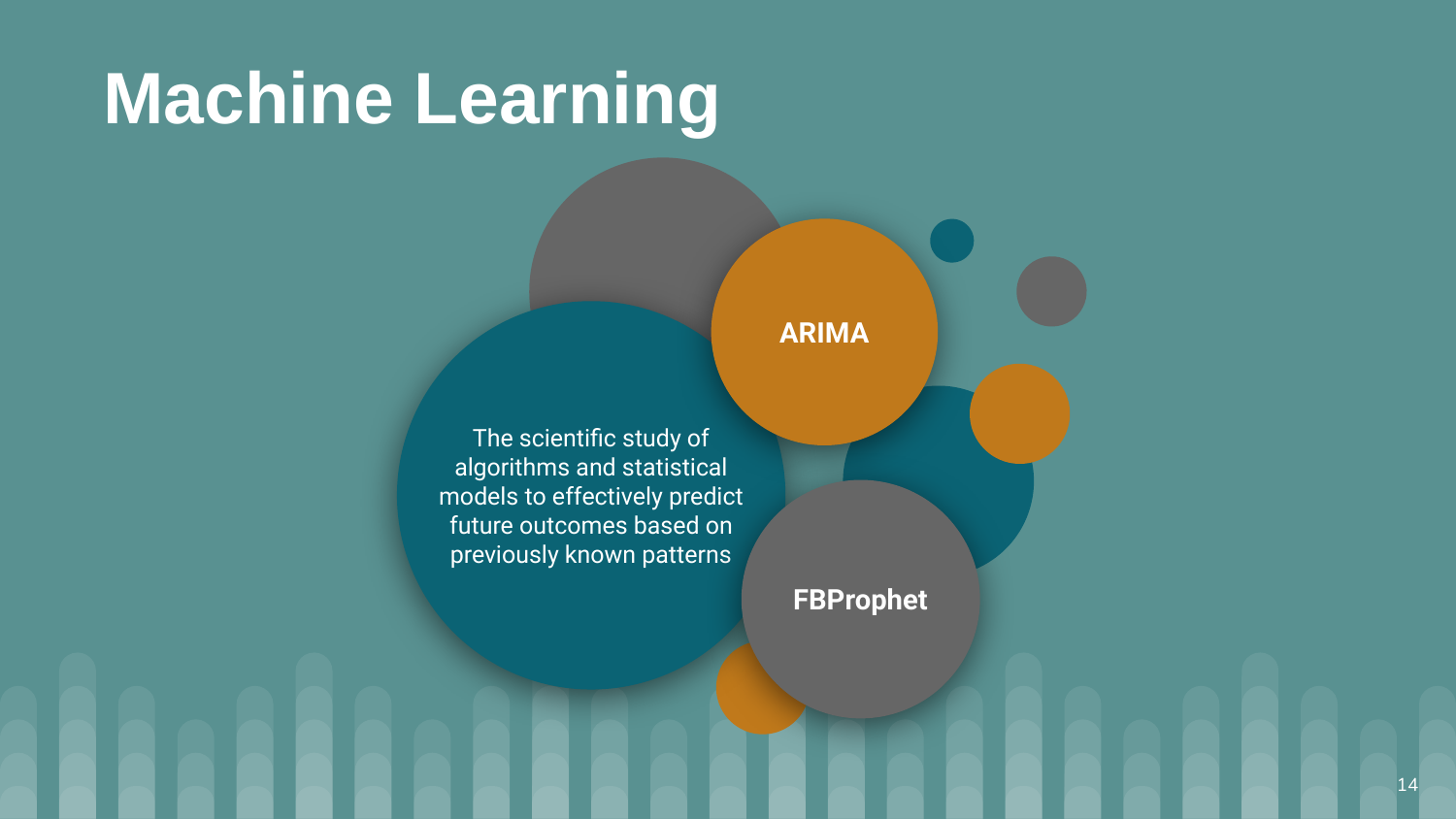

Machine Learning

ARIMA

The scientific study of algorithms and statistical models to effectively predict future outcomes based on previously known patterns

FBProphet
14